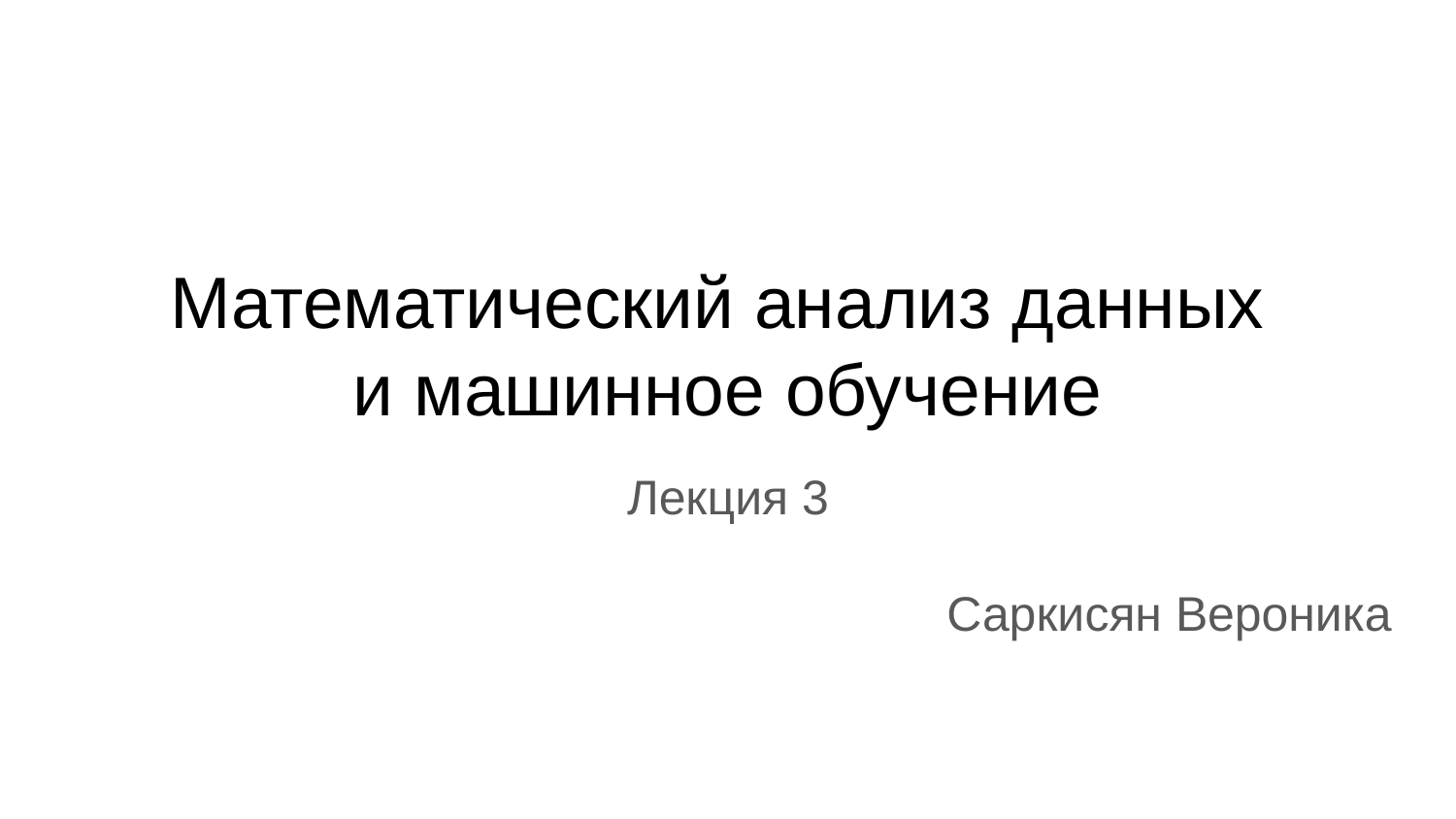

Математический анализ данных
и машинное обучение
Лекция 3

Саркисян Вероника